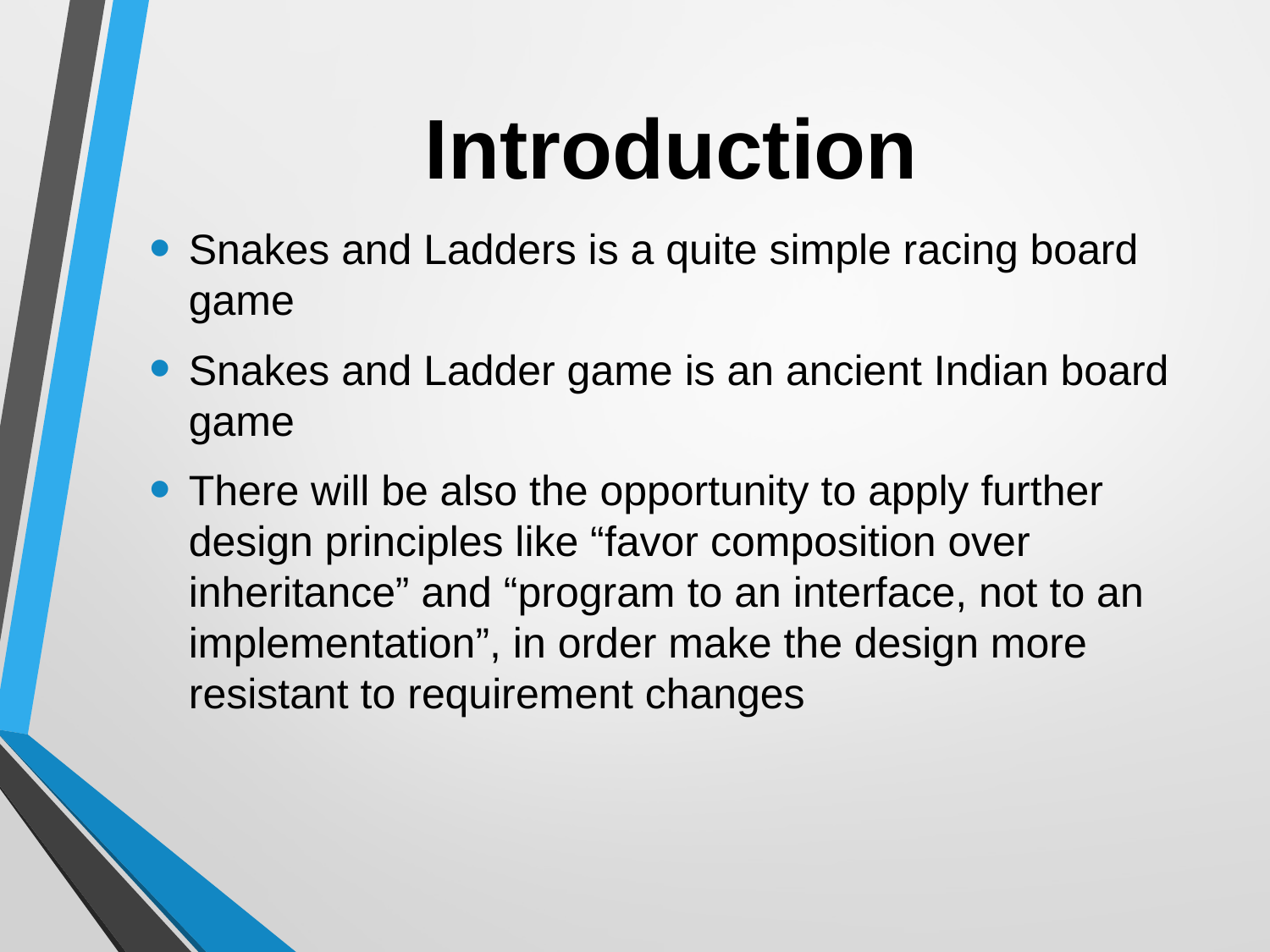

# Introduction
Snakes and Ladders is a quite simple racing board game
Snakes and Ladder game is an ancient Indian board game
There will be also the opportunity to apply further design principles like “favor composition over inheritance” and “program to an interface, not to an implementation”, in order make the design more resistant to requirement changes